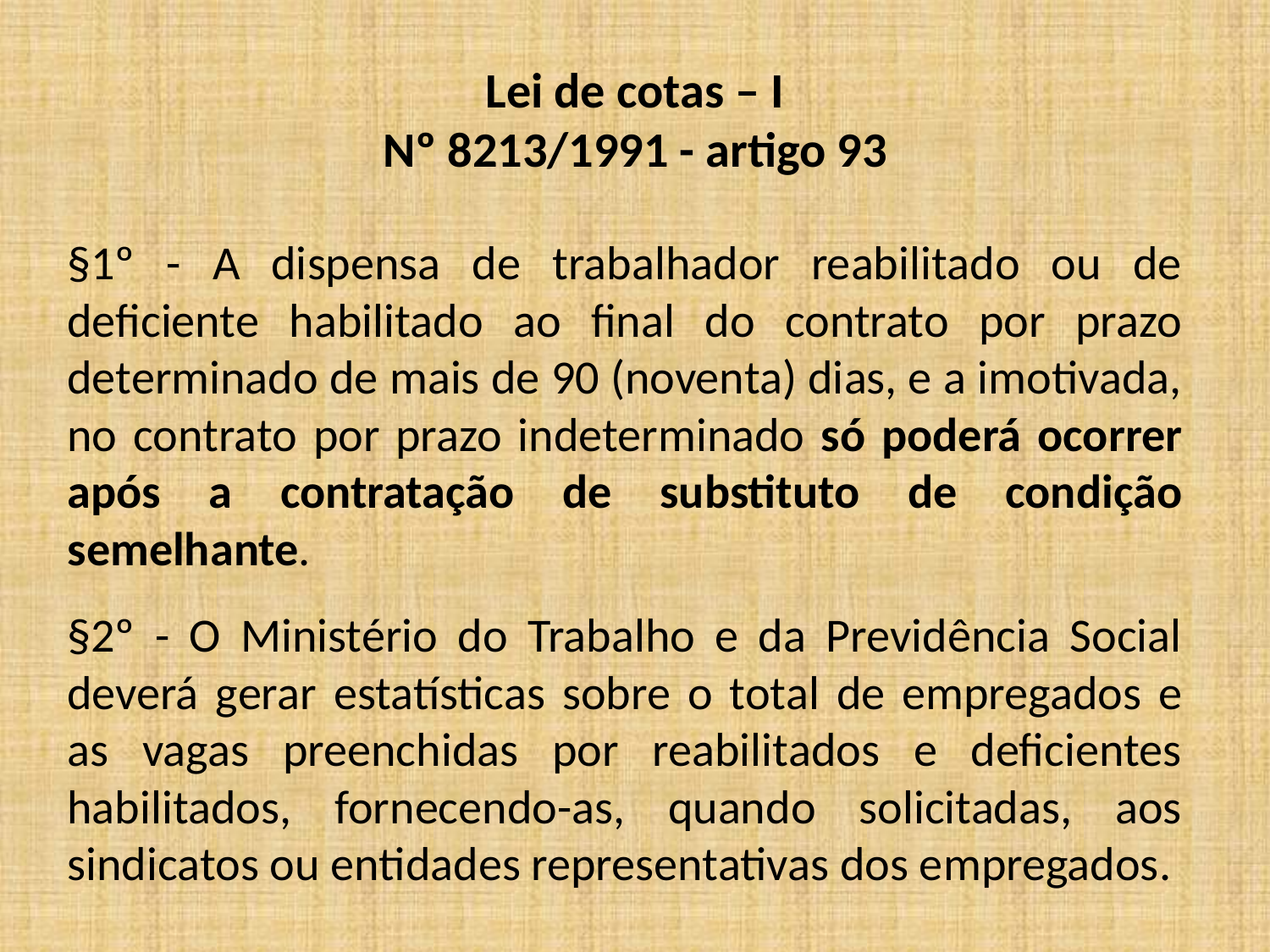

# Lei de cotas – I Nº 8213/1991 - artigo 93
§1º - A dispensa de trabalhador reabilitado ou de deficiente habilitado ao final do contrato por prazo determinado de mais de 90 (noventa) dias, e a imotivada, no contrato por prazo indeterminado só poderá ocorrer após a contratação de substituto de condição semelhante.

§2º - O Ministério do Trabalho e da Previdência Social deverá gerar estatísticas sobre o total de empregados e as vagas preenchidas por reabilitados e deficientes habilitados, fornecendo-as, quando solicitadas, aos sindicatos ou entidades representativas dos empregados.